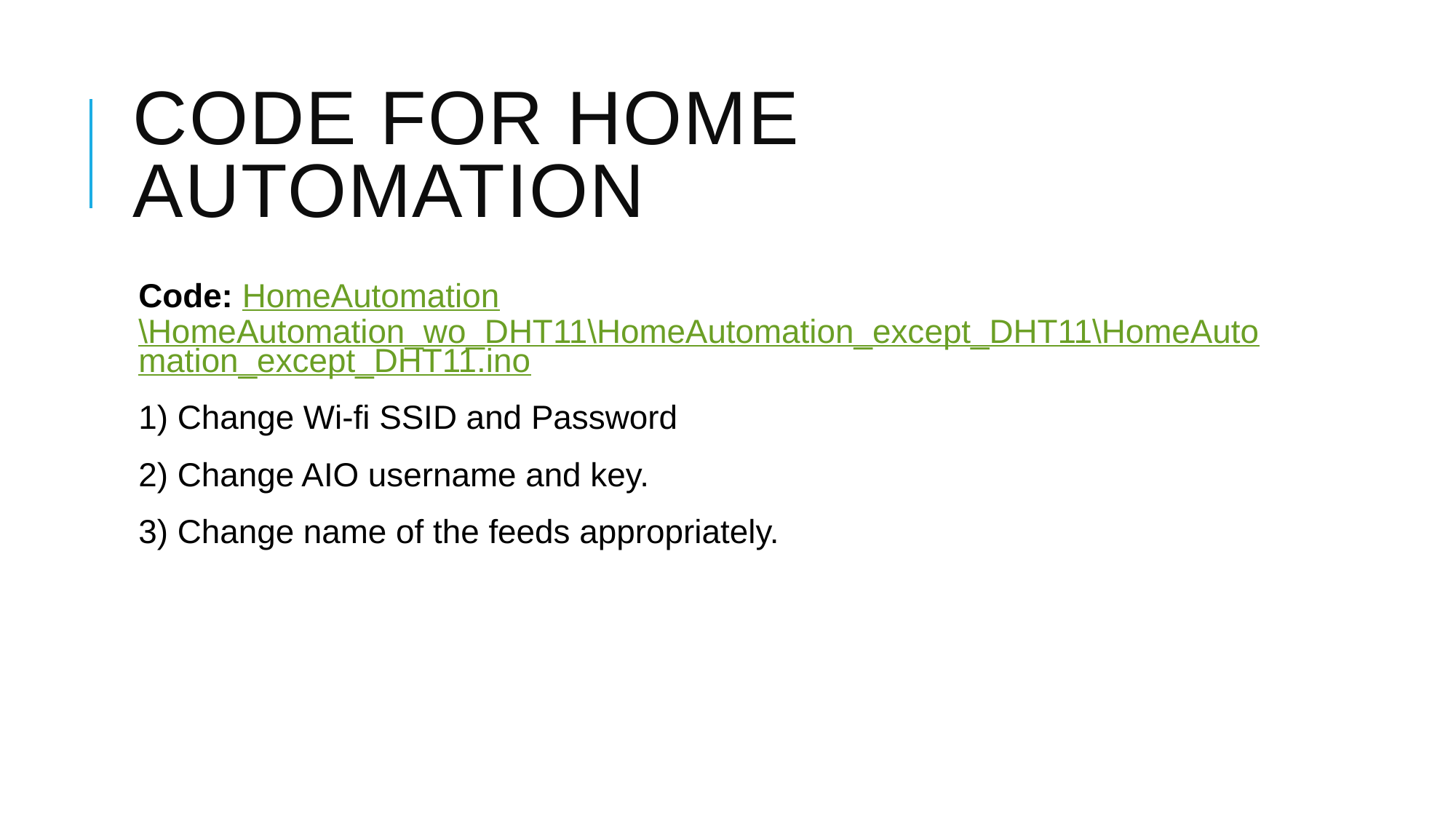

# Code For Home Automation
Code: HomeAutomation\HomeAutomation_wo_DHT11\HomeAutomation_except_DHT11\HomeAutomation_except_DHT11.ino
1) Change Wi-fi SSID and Password
2) Change AIO username and key.
3) Change name of the feeds appropriately.